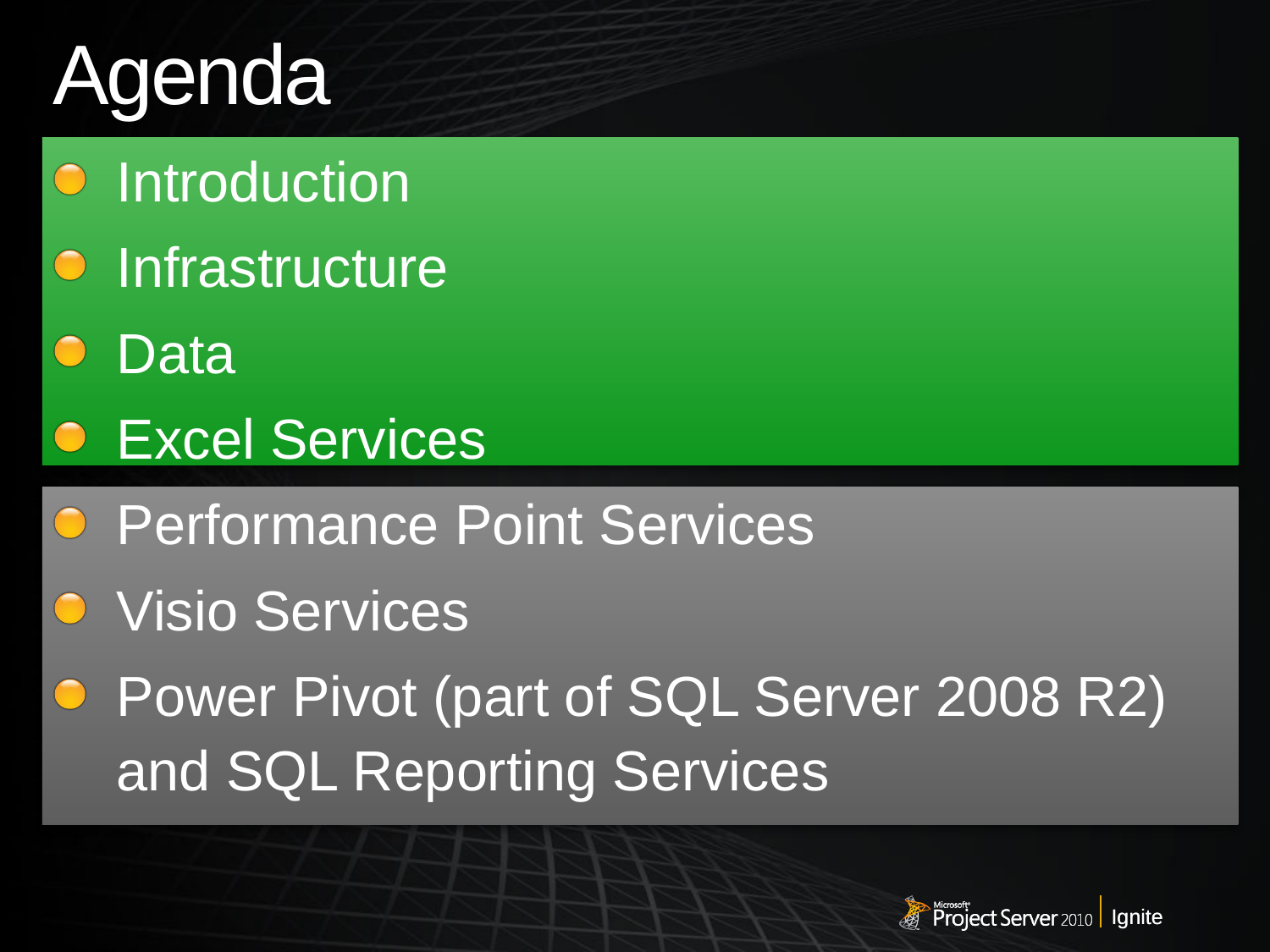

# Agenda

Introduction
Infrastructure
Data
Excel Services
Performance Point Services
Visio Services
Power Pivot (part of SQL Server 2008 R2) and SQL Reporting Services